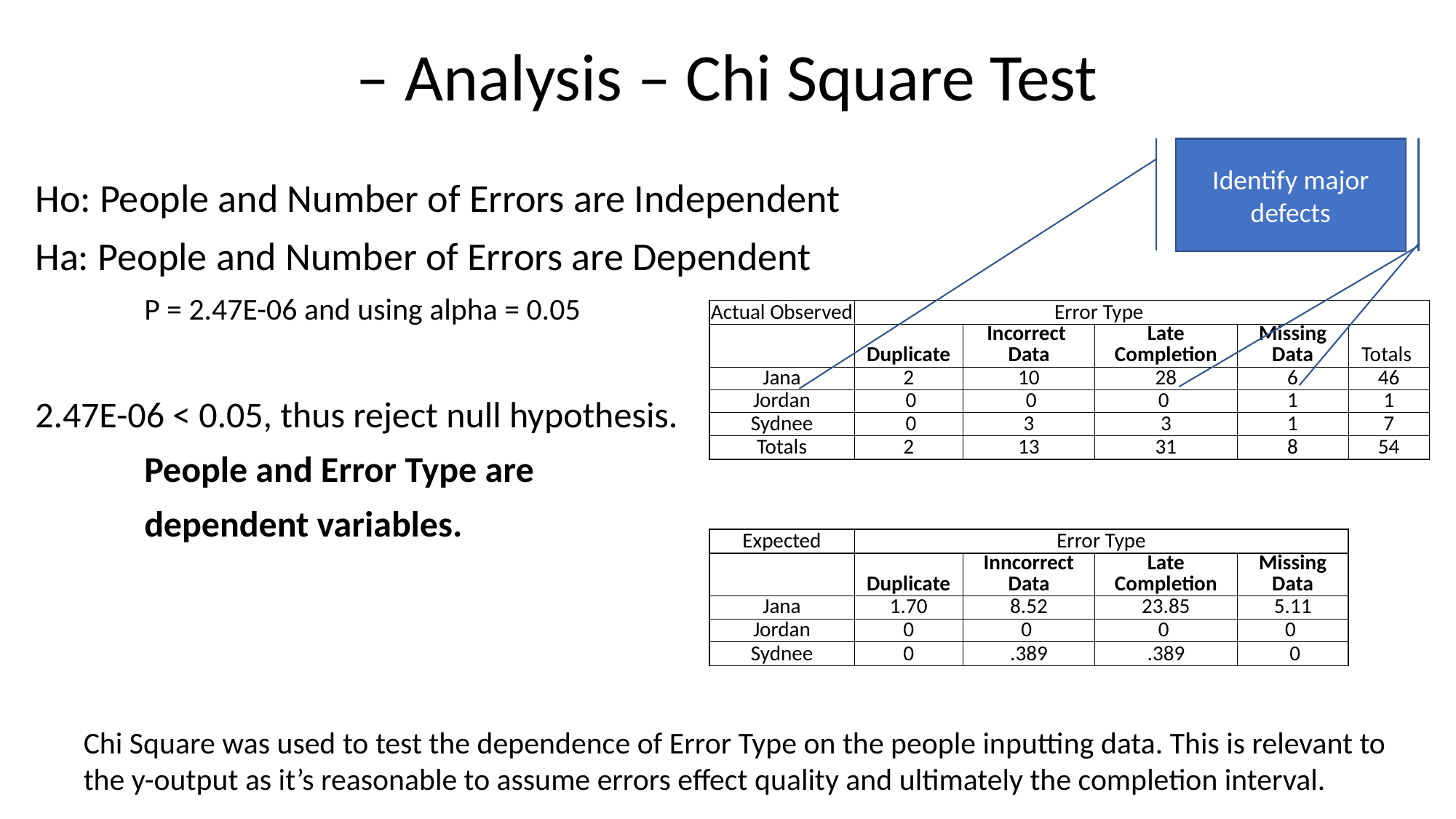

# – Analysis – Chi Square Test
Identify problematic fields
Identify problematic fields
Identify major defects
Ho: People and Number of Errors are Independent
Ha: People and Number of Errors are Dependent
	P = 2.47E-06 and using alpha = 0.05

2.47E-06 < 0.05, thus reject null hypothesis.
	People and Error Type are
	dependent variables.

| Actual Observed | Error Type |  |  |  |  |
| --- | --- | --- | --- | --- | --- |
|  | Duplicate | Incorrect Data | Late Completion | Missing Data | Totals |
| Jana | 2 | 10 | 28 | 6 | 46 |
| Jordan | 0 | 0 | 0 | 1 | 1 |
| Sydnee | 0 | 3 | 3 | 1 | 7 |
| Totals | 2 | 13 | 31 | 8 | 54 |
|  |  |  |  |  |  |
|  |  |  |  |  |  |
|  |  |  |  |  |  |
| Expected | Error Type |  |  |  |  |
|  | Duplicate | Inncorrect Data | Late Completion | Missing Data |  |
| Jana | 1.70 | 8.52 | 23.85 | 5.11 |  |
| Jordan | 0 | 0 | 0 | 0 |  |
| Sydnee | 0 | .389 | .389 | 0 |  |
Chi Square was used to test the dependence of Error Type on the people inputting data. This is relevant to the y-output as it’s reasonable to assume errors effect quality and ultimately the completion interval.